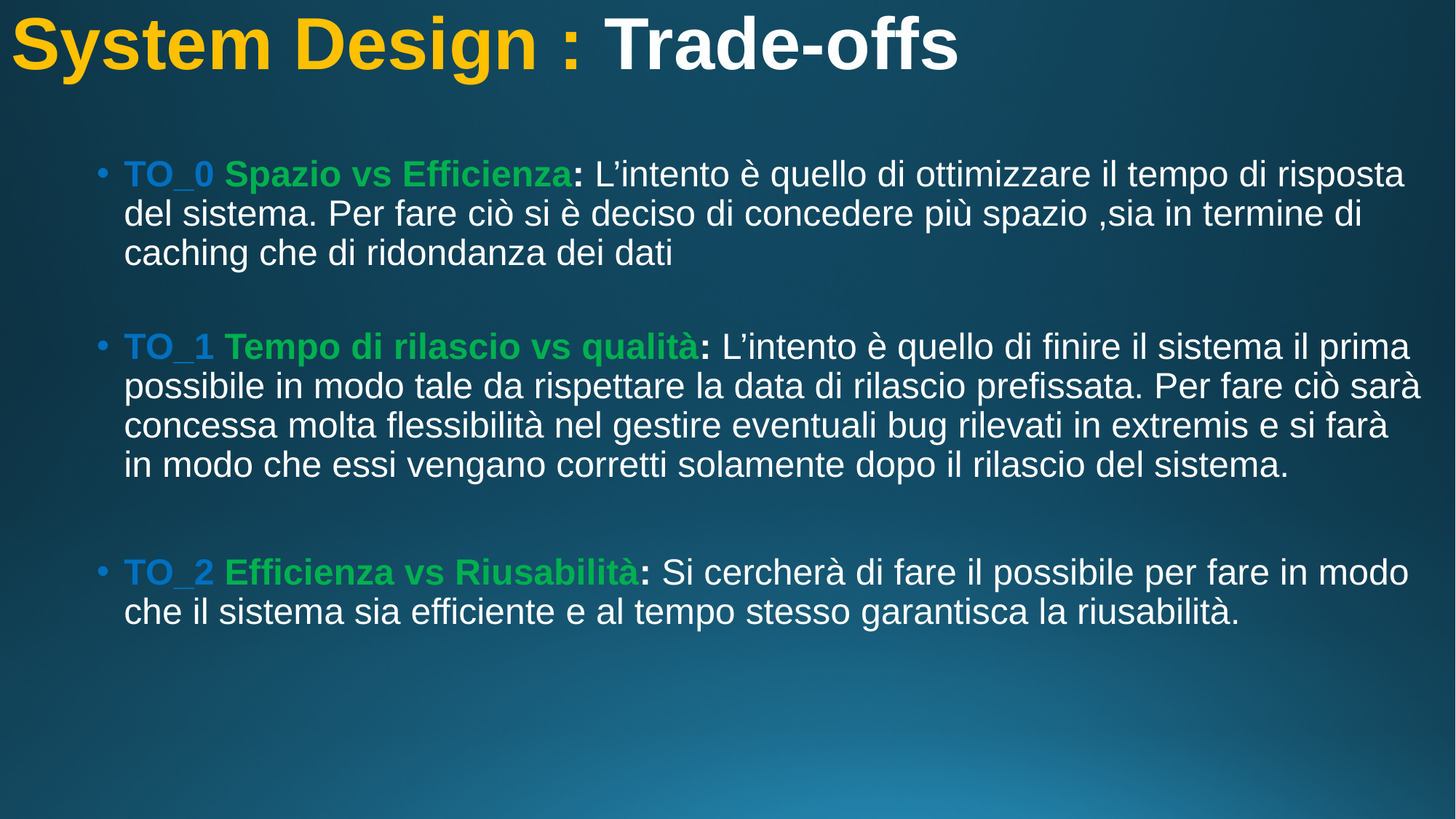

# System Design : Trade-offs

TO_0 Spazio vs Efficienza: L’intento è quello di ottimizzare il tempo di risposta del sistema. Per fare ciò si è deciso di concedere più spazio ,sia in termine di caching che di ridondanza dei dati

TO_1 Tempo di rilascio vs qualità: L’intento è quello di finire il sistema il prima possibile in modo tale da rispettare la data di rilascio prefissata. Per fare ciò sarà concessa molta flessibilità nel gestire eventuali bug rilevati in extremis e si farà in modo che essi vengano corretti solamente dopo il rilascio del sistema.

TO_2 Efficienza vs Riusabilità: Si cercherà di fare il possibile per fare in modo che il sistema sia efficiente e al tempo stesso garantisca la riusabilità.